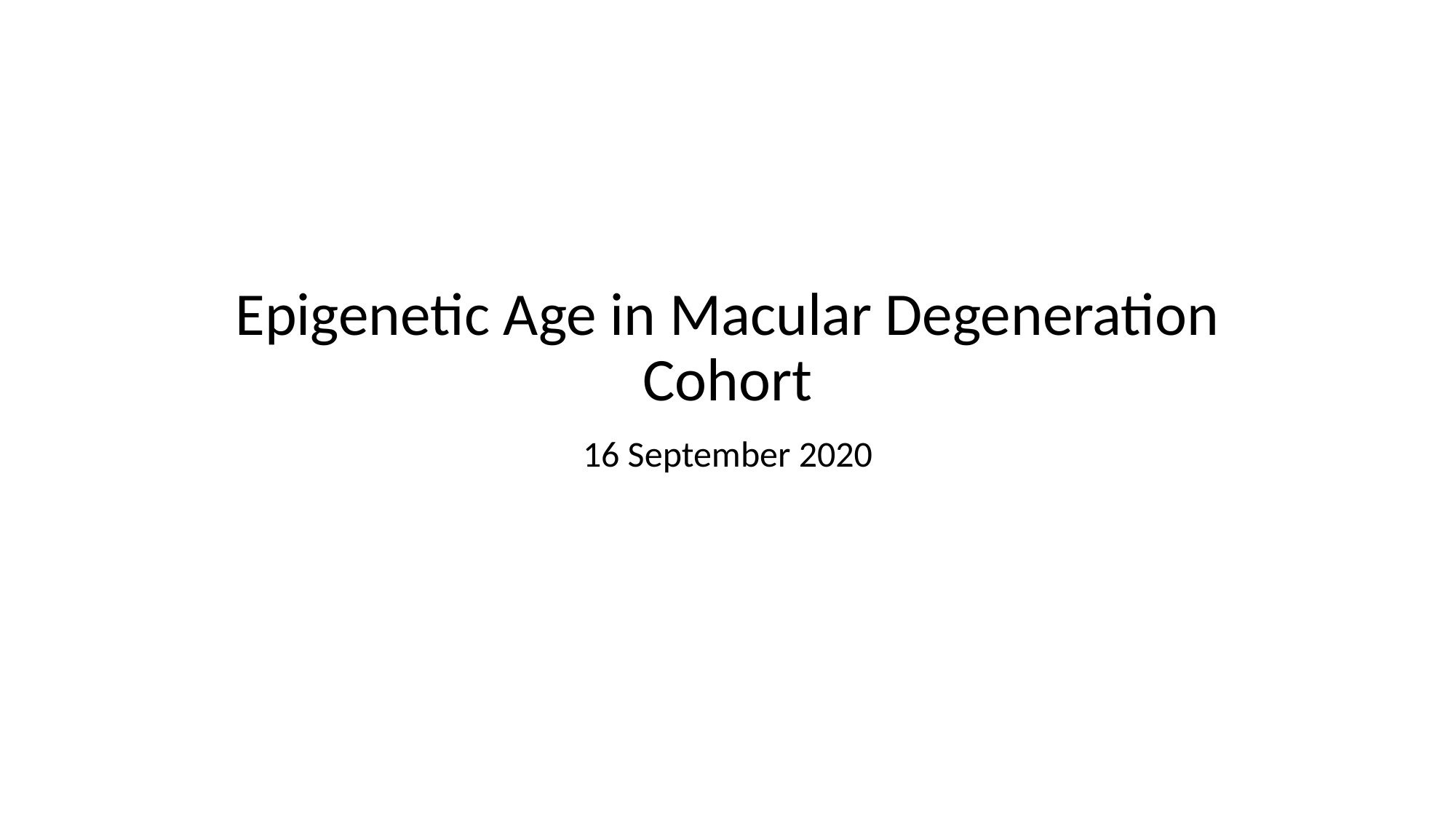

# Epigenetic Age in Macular Degeneration Cohort
16 September 2020